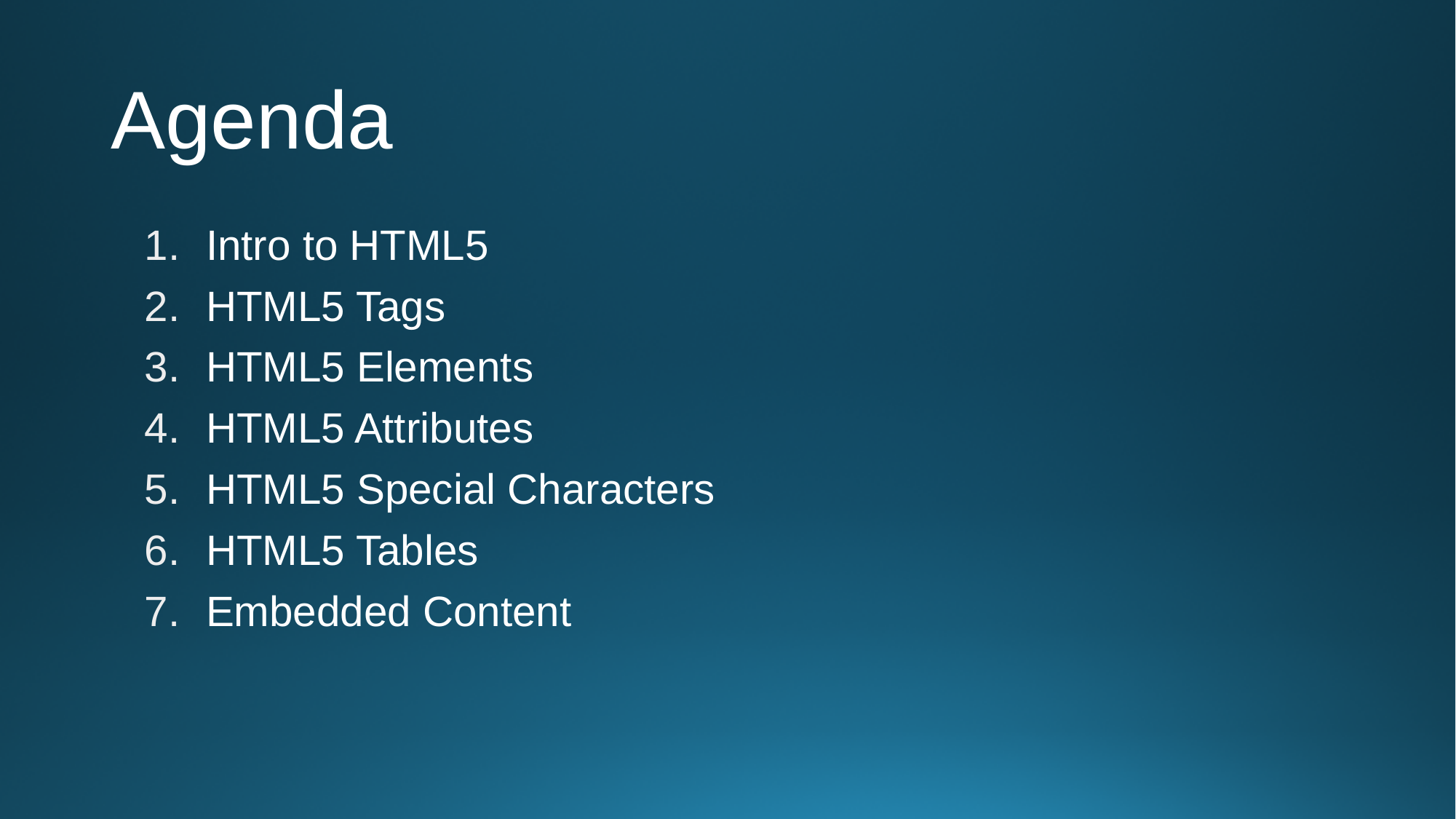

# Agenda
Intro to HTML5
HTML5 Tags
HTML5 Elements
HTML5 Attributes
HTML5 Special Characters
HTML5 Tables
Embedded Content